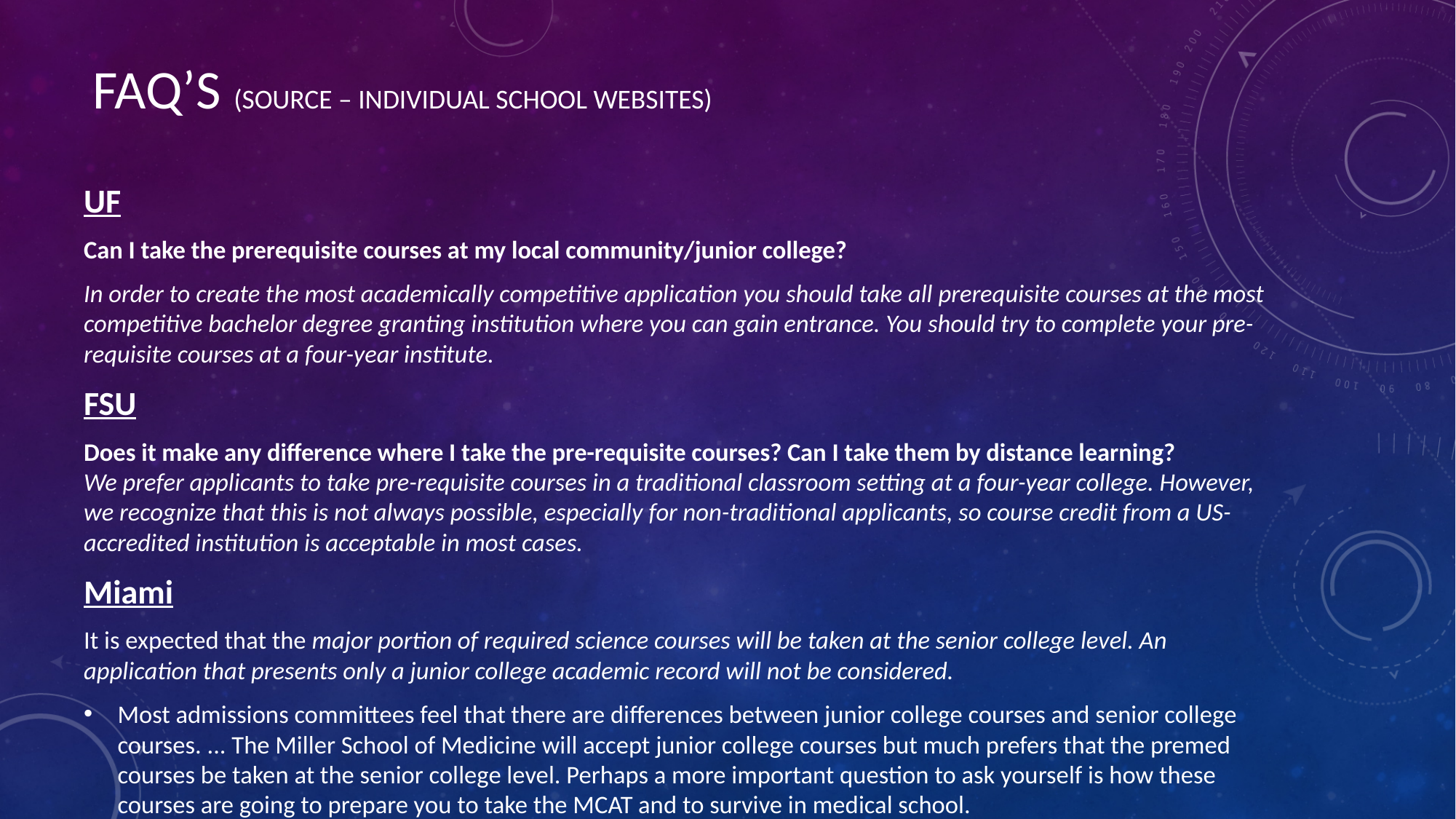

# FAQ’s (source – individual school websites)
UF
Can I take the prerequisite courses at my local community/junior college?
In order to create the most academically competitive application you should take all prerequisite courses at the most competitive bachelor degree granting institution where you can gain entrance. You should try to complete your pre-requisite courses at a four-year institute.
FSU
Does it make any difference where I take the pre-requisite courses? Can I take them by distance learning?
We prefer applicants to take pre-requisite courses in a traditional classroom setting at a four-year college. However, we recognize that this is not always possible, especially for non-traditional applicants, so course credit from a US-accredited institution is acceptable in most cases.
Miami
It is expected that the major portion of required science courses will be taken at the senior college level. An application that presents only a junior college academic record will not be considered.
Most admissions committees feel that there are differences between junior college courses and senior college courses. ... The Miller School of Medicine will accept junior college courses but much prefers that the premed courses be taken at the senior college level. Perhaps a more important question to ask yourself is how these courses are going to prepare you to take the MCAT and to survive in medical school.